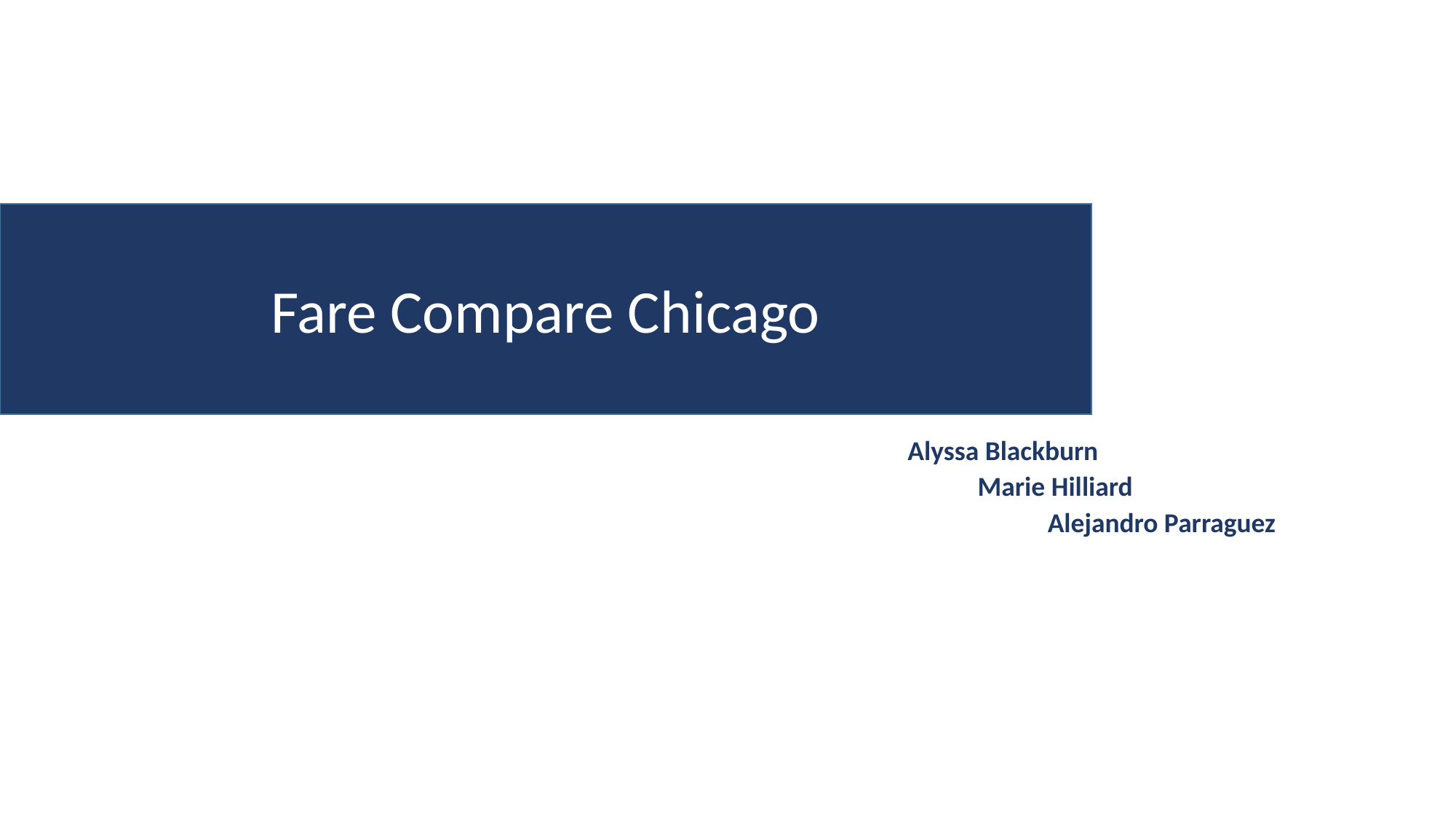

Fare Compare Chicago
Alyssa Blackburn
Marie Hilliard
Alejandro Parraguez